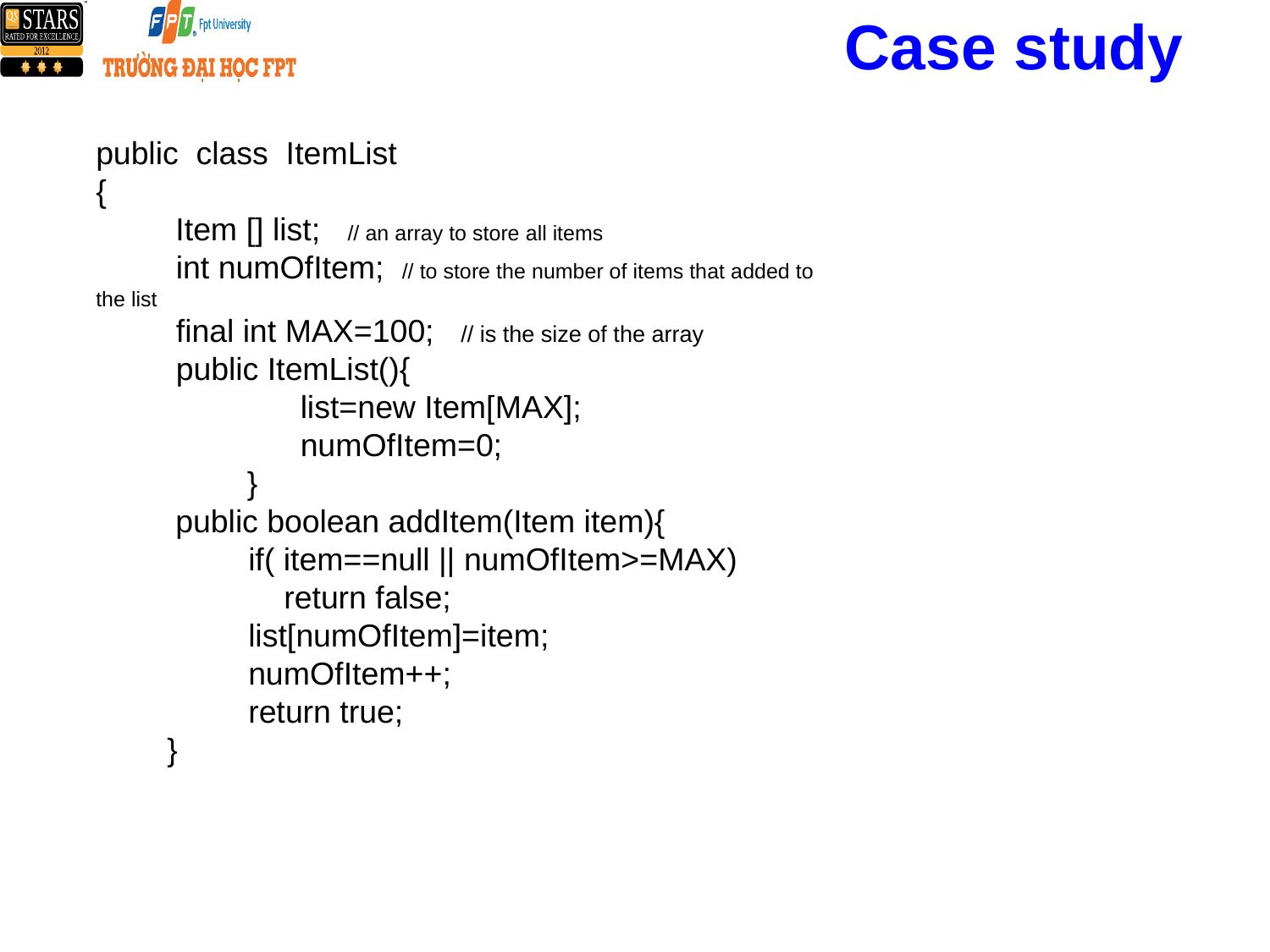

# Case study
public  class  ItemList
{
         Item [] list;   // an array to store all items
         int numOfItem;  // to store the number of items that added to the list
         final int MAX=100;   // is the size of the array
         public ItemList(){
                       list=new Item[MAX];
                       numOfItem=0;
                 }
         public boolean addItem(Item item){
          if( item==null || numOfItem>=MAX)
              return false;
          list[numOfItem]=item;
          numOfItem++;
          return true;
        }